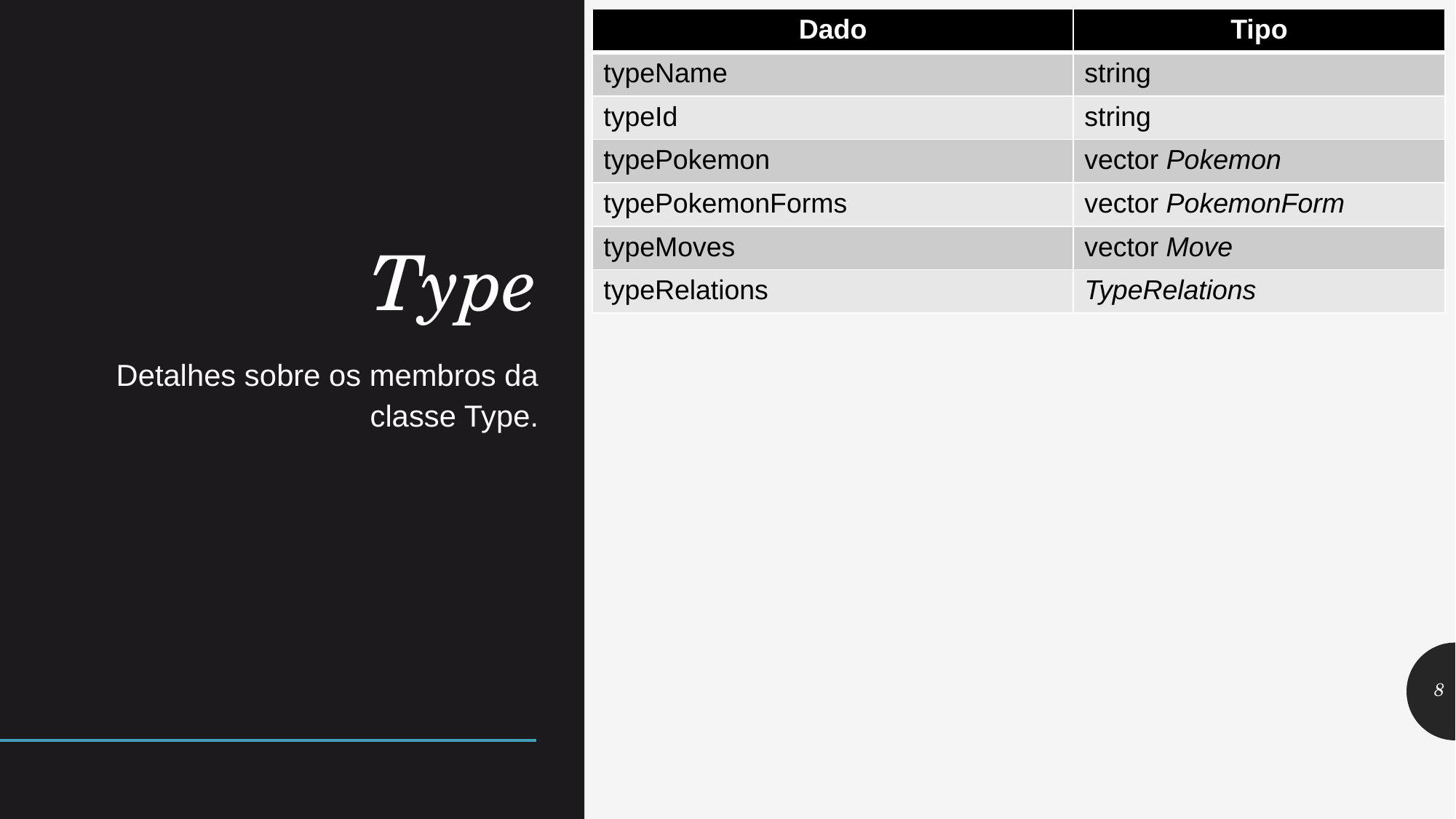

| Dado | Tipo |
| --- | --- |
| typeName | string |
| typeId | string |
| typePokemon | vector Pokemon |
| typePokemonForms | vector PokemonForm |
| typeMoves | vector Move |
| typeRelations | TypeRelations |
# Type
Detalhes sobre os membros da classe Type.
8